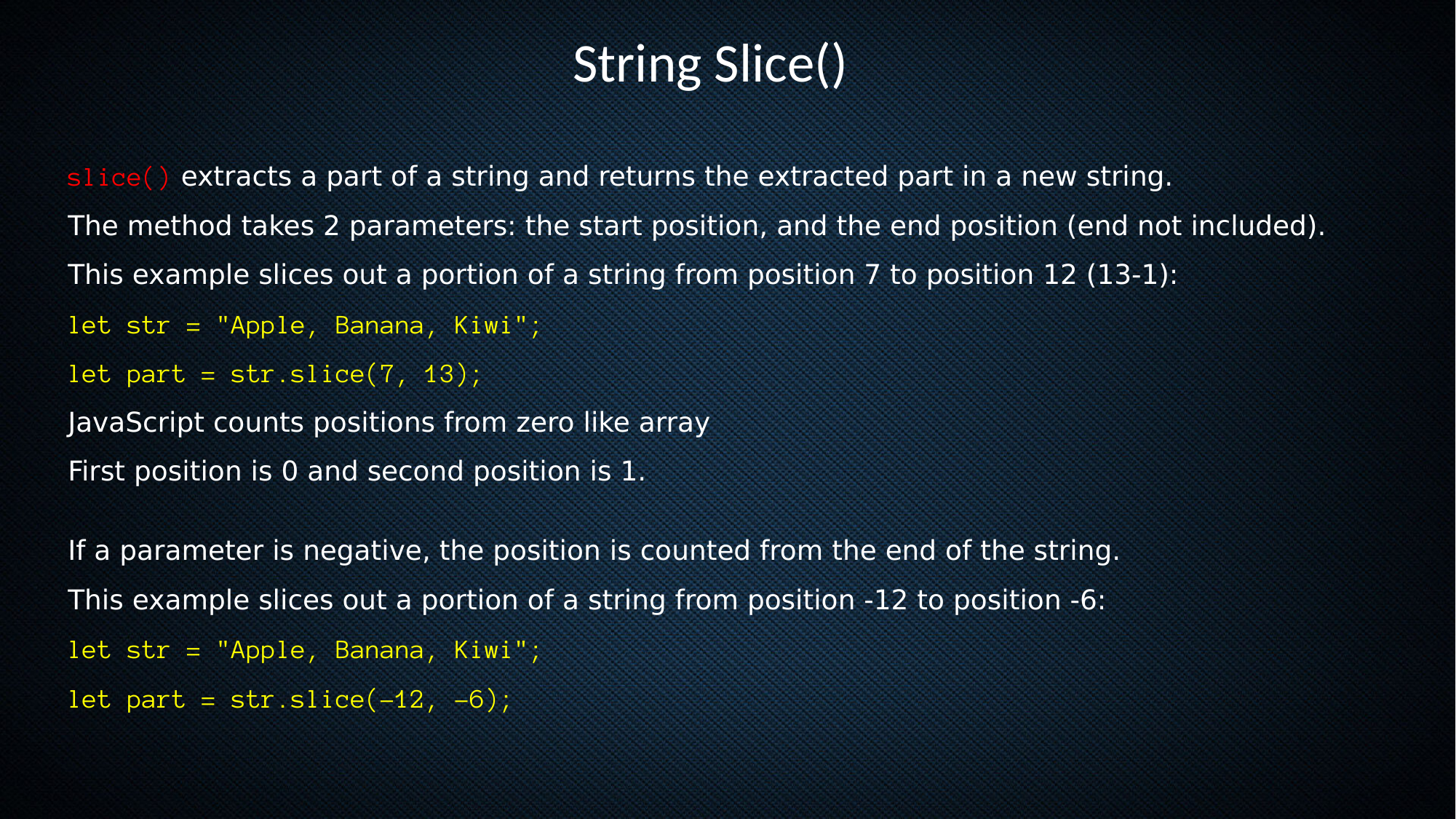

String Slice()
slice() extracts a part of a string and returns the extracted part in a new string.
The method takes 2 parameters: the start position, and the end position (end not included).
This example slices out a portion of a string from position 7 to position 12 (13-1):
let str = "Apple, Banana, Kiwi";
let part = str.slice(7, 13);
JavaScript counts positions from zero like array
First position is 0 and second position is 1.

If a parameter is negative, the position is counted from the end of the string.
This example slices out a portion of a string from position -12 to position -6:
let str = "Apple, Banana, Kiwi";
let part = str.slice(-12, -6);